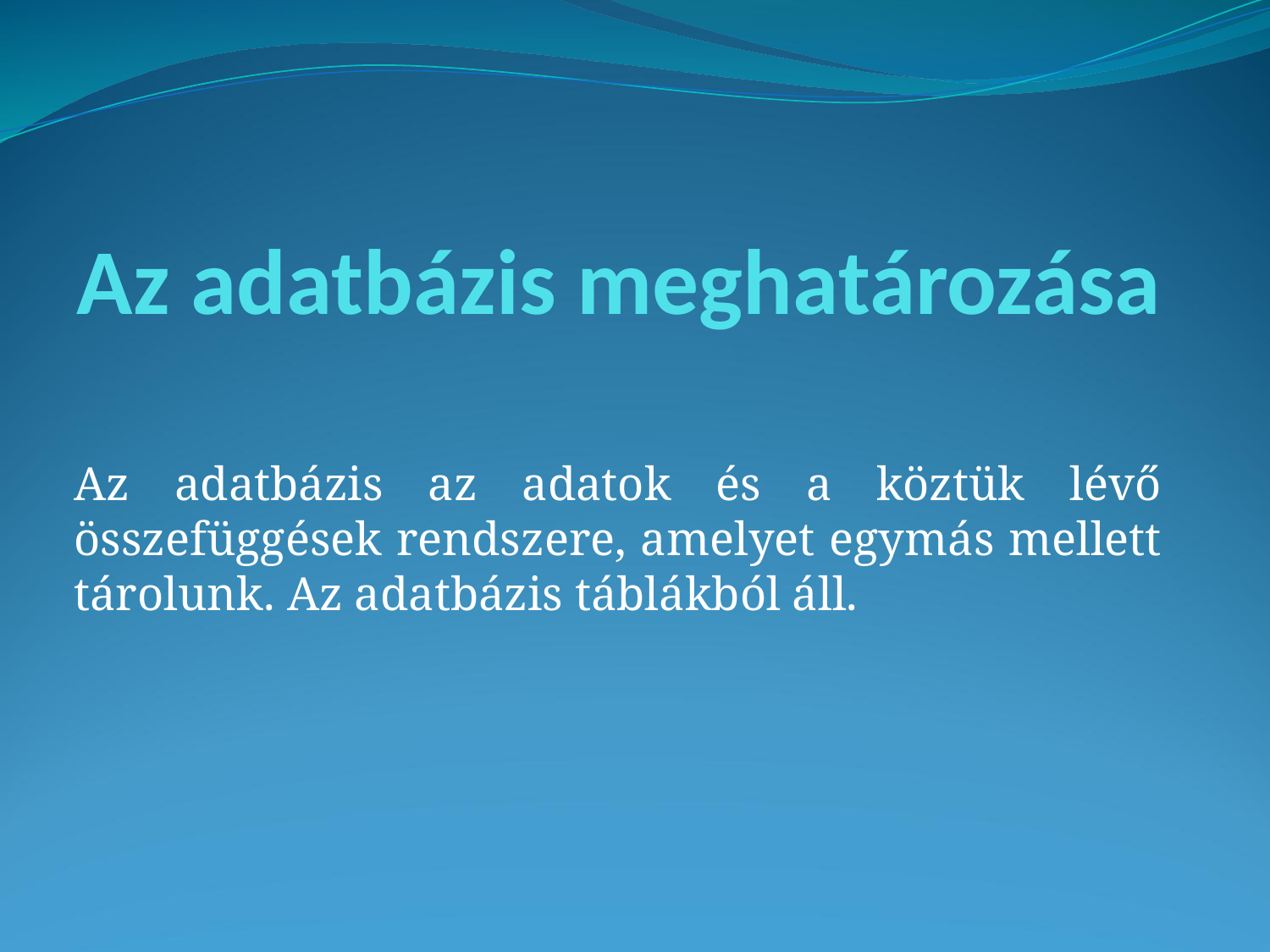

# Az adatbázis meghatározása
Az adatbázis az adatok és a köztük lévő összefüggések rendszere, amelyet egymás mellett tárolunk. Az adatbázis táblákból áll.